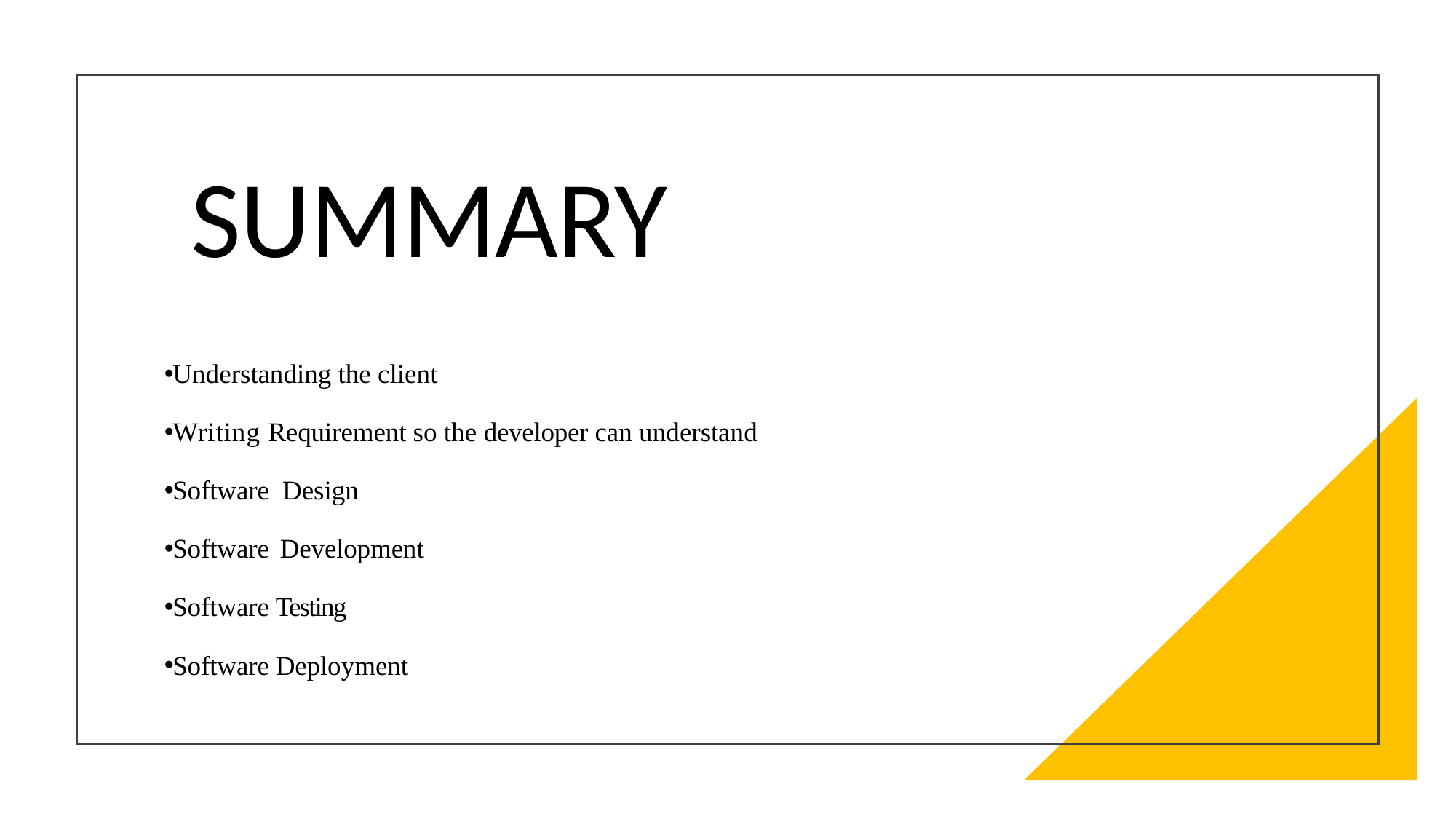

# SUMMARY
Understanding the client

Writing Requirement so the developer can understand

Software  Design

Software   Development

Software Testing

Software Deployment